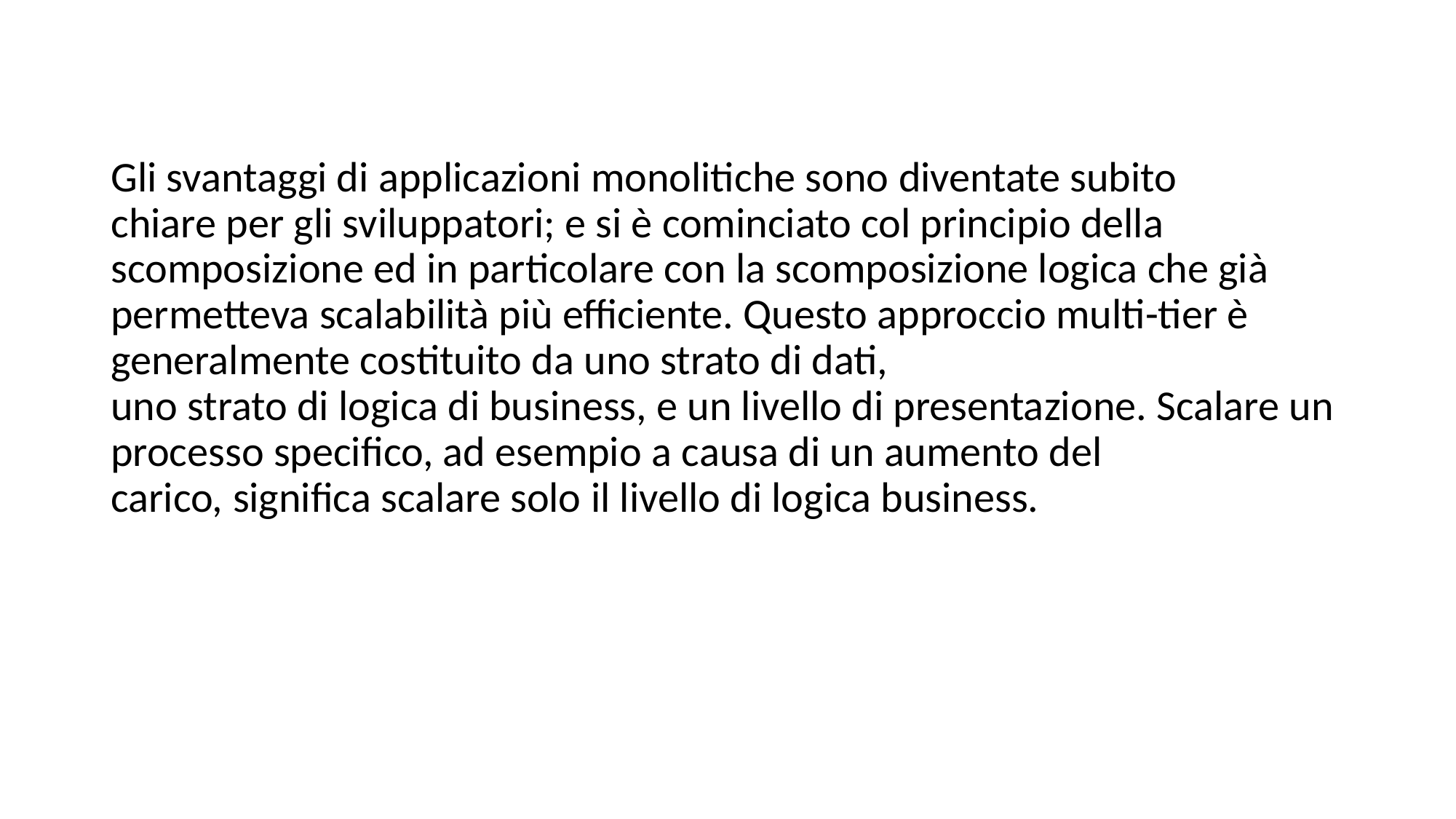

Gli svantaggi di applicazioni monolitiche sono diventate subito chiare per gli sviluppatori; e si è cominciato col principio della scomposizione ed in particolare con la scomposizione logica che già permetteva scalabilità più efficiente. Questo approccio multi-tier è generalmente costituito da uno strato di dati,
uno strato di logica di business, e un livello di presentazione. Scalare un processo specifico, ad esempio a causa di un aumento del carico, significa scalare solo il livello di logica business.